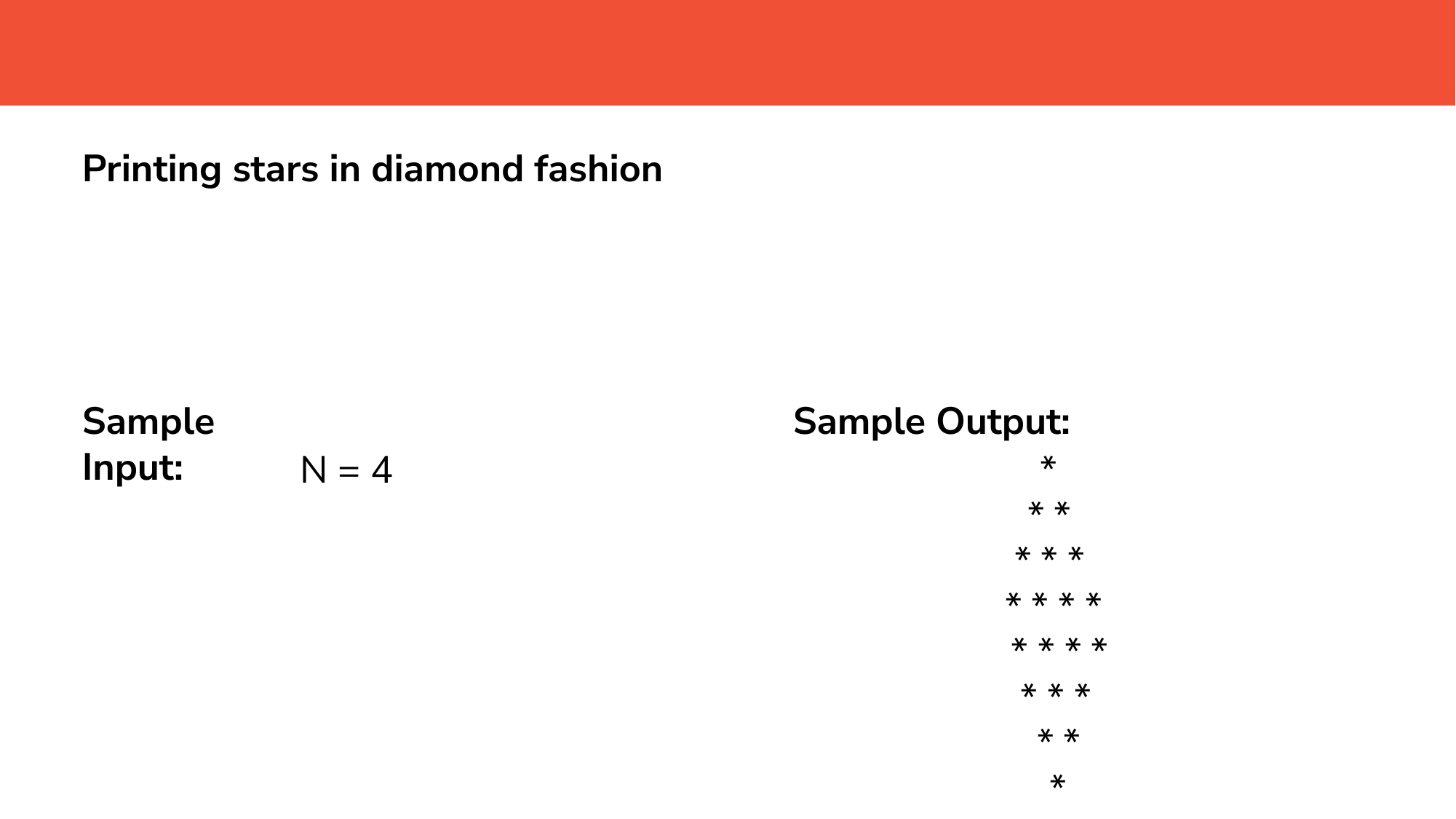

Printing stars in diamond fashion
Sample Input:
Sample Output:
		N = 4
		   *
 	             * *
                       * * *
                      * * * *
		* * * *
		 * * *
	              * *
		    *